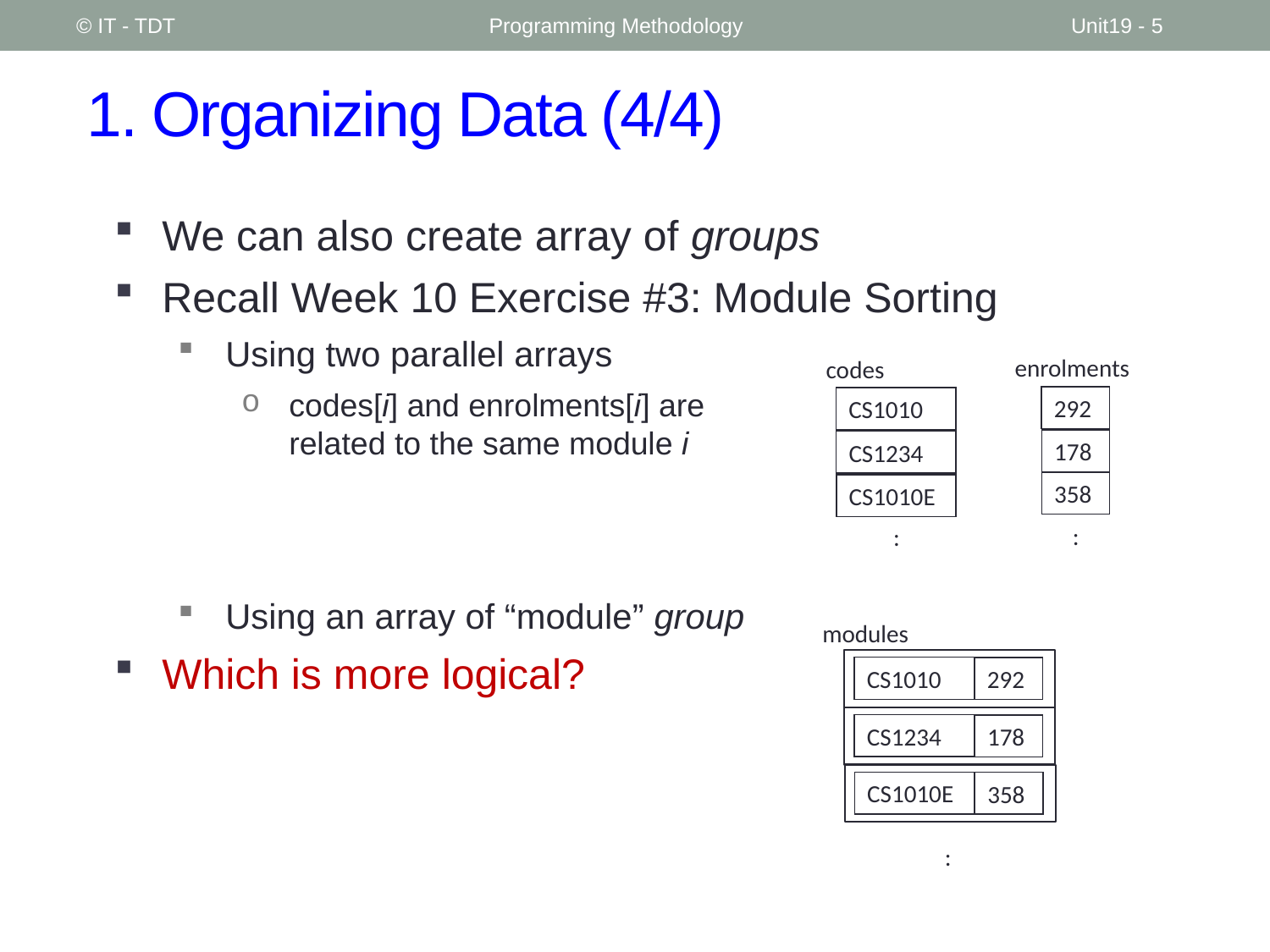

© IT - TDT
Programming Methodology
Unit19 - 5
# 1. Organizing Data (4/4)
We can also create array of groups
Recall Week 10 Exercise #3: Module Sorting
Using two parallel arrays
codes[i] and enrolments[i] are
related to the same module i

Using an array of “module” group
Which is more logical?
enrolments
codes
292
CS1010
178
CS1234
358
CS1010E
:
:
modules

CS1010
292

CS1234
178

CS1010E
358
: